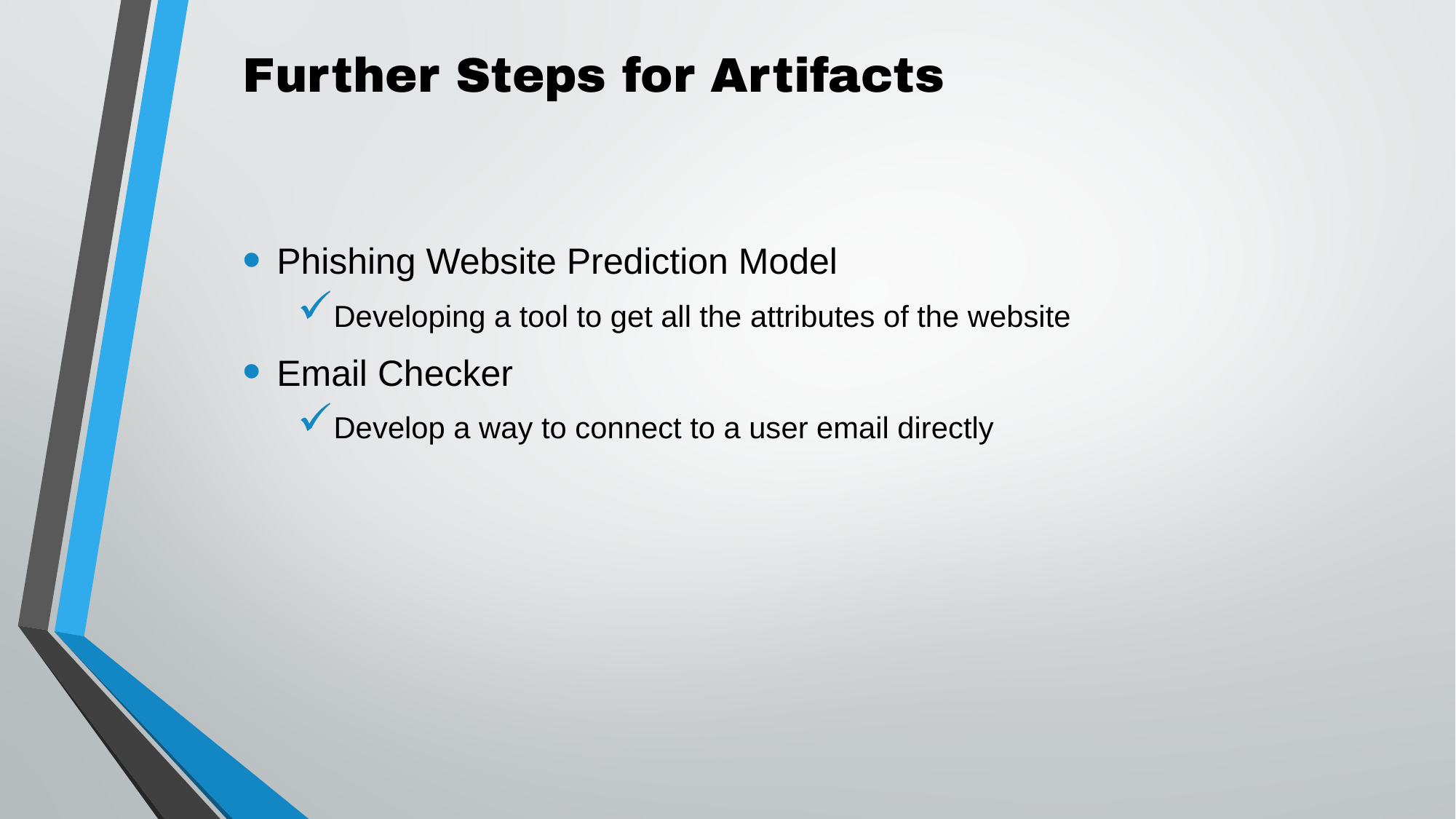

# Further Steps for Artifacts
Phishing Website Prediction Model
Developing a tool to get all the attributes of the website
Email Checker
Develop a way to connect to a user email directly